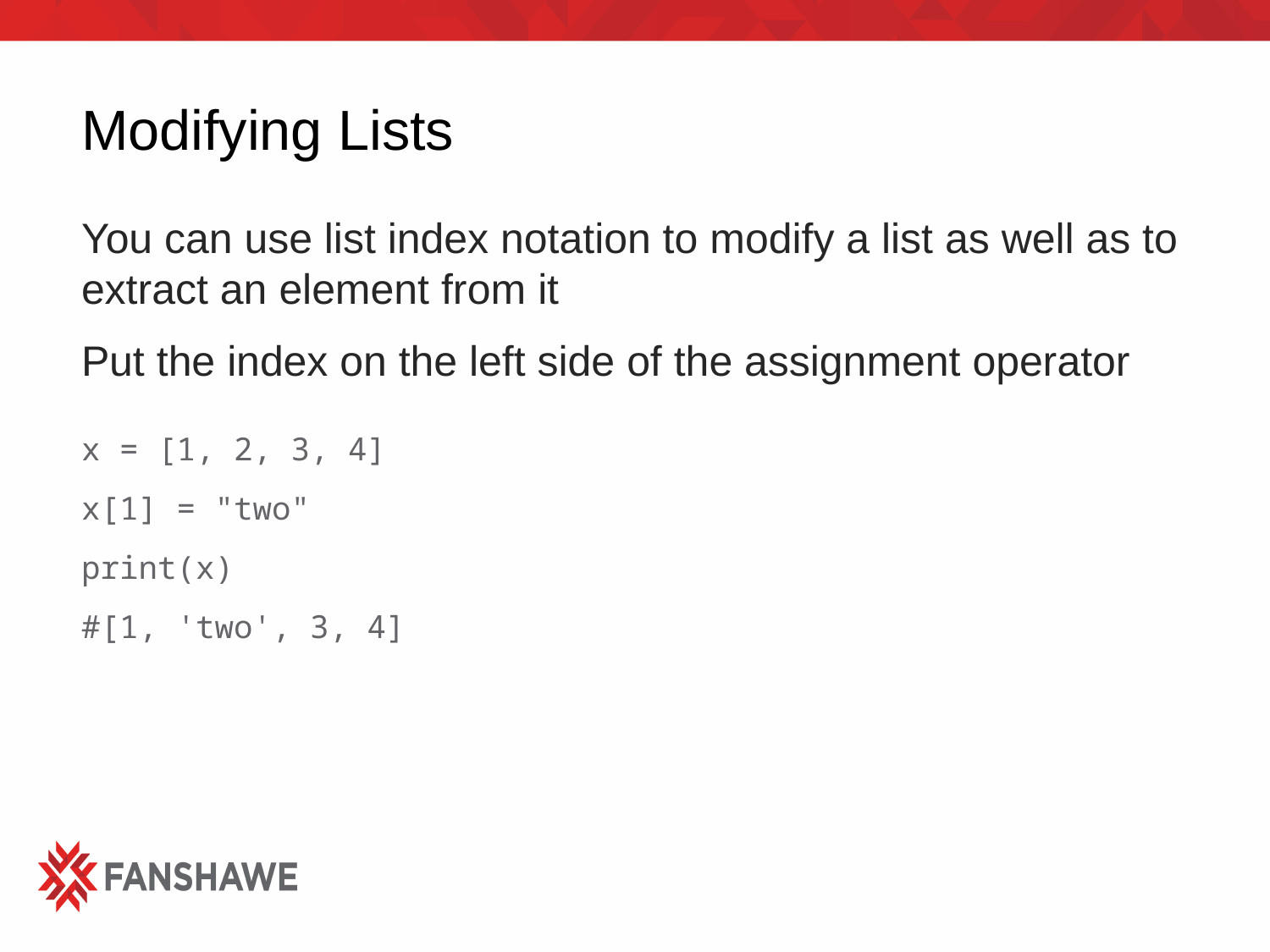

# Modifying Lists
You can use list index notation to modify a list as well as to extract an element from it
Put the index on the left side of the assignment operator
x = [1, 2, 3, 4]
x[1] = "two"
print(x)
#[1, 'two', 3, 4]